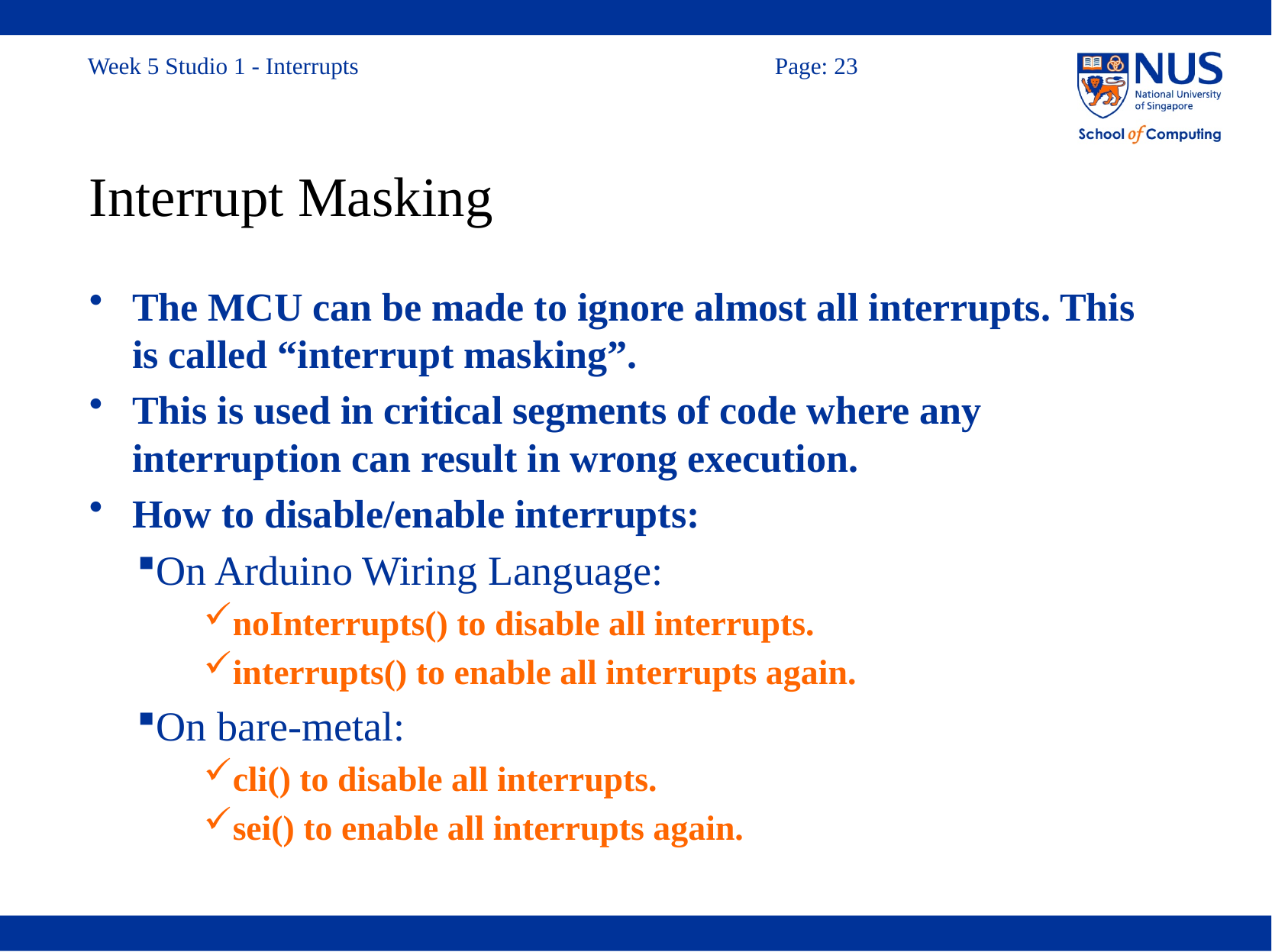

# Interrupt Masking
The MCU can be made to ignore almost all interrupts. This is called “interrupt masking”.
This is used in critical segments of code where any interruption can result in wrong execution.
How to disable/enable interrupts:
On Arduino Wiring Language:
noInterrupts() to disable all interrupts.
interrupts() to enable all interrupts again.
On bare-metal:
cli() to disable all interrupts.
sei() to enable all interrupts again.